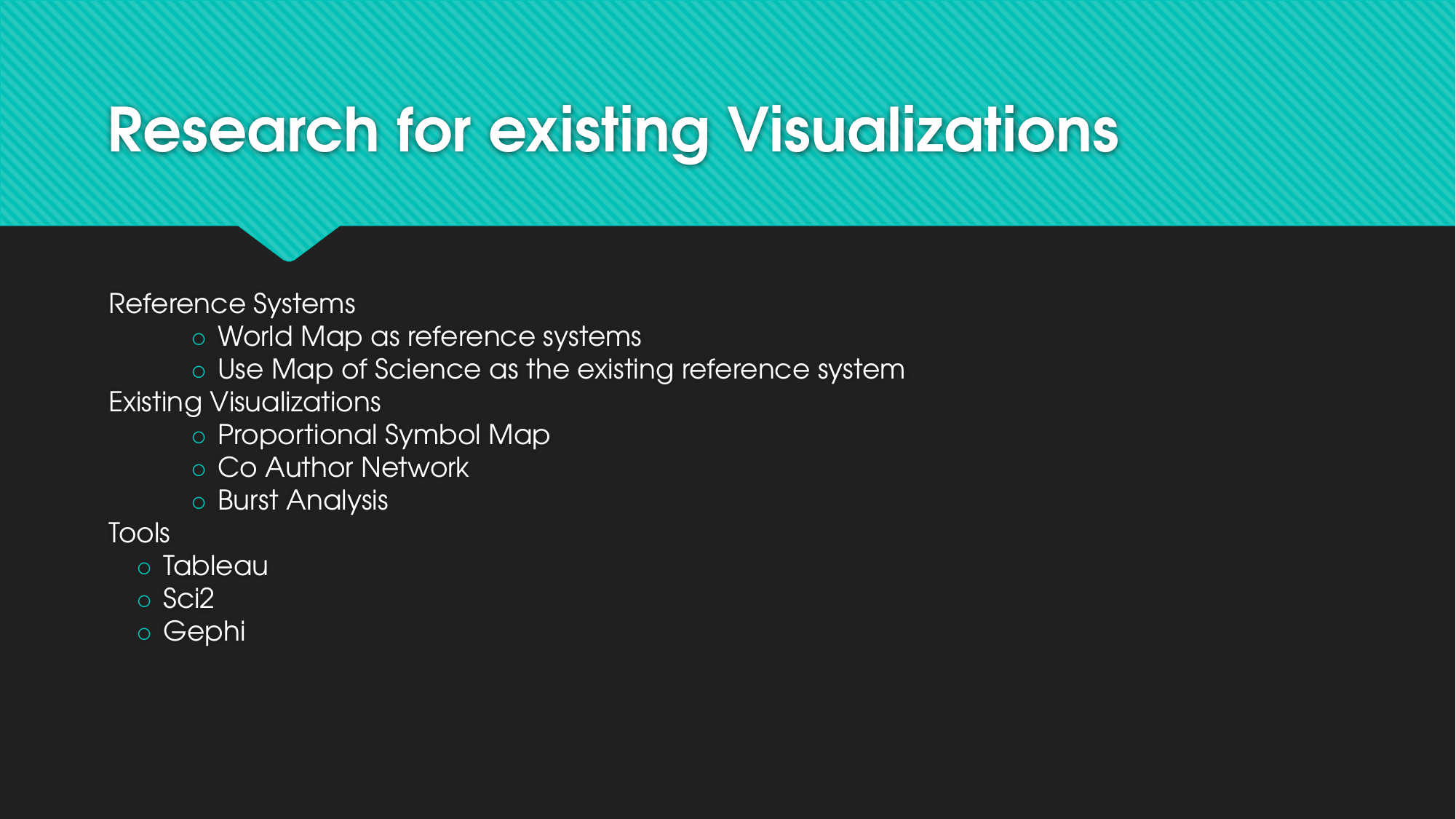

# Research for existing Visualizations
Reference Systems
World Map as reference systems
Use Map of Science as the existing reference system
Existing Visualizations
Proportional Symbol Map
Co Author Network
Burst Analysis
Tools
Tableau
Sci2
Gephi